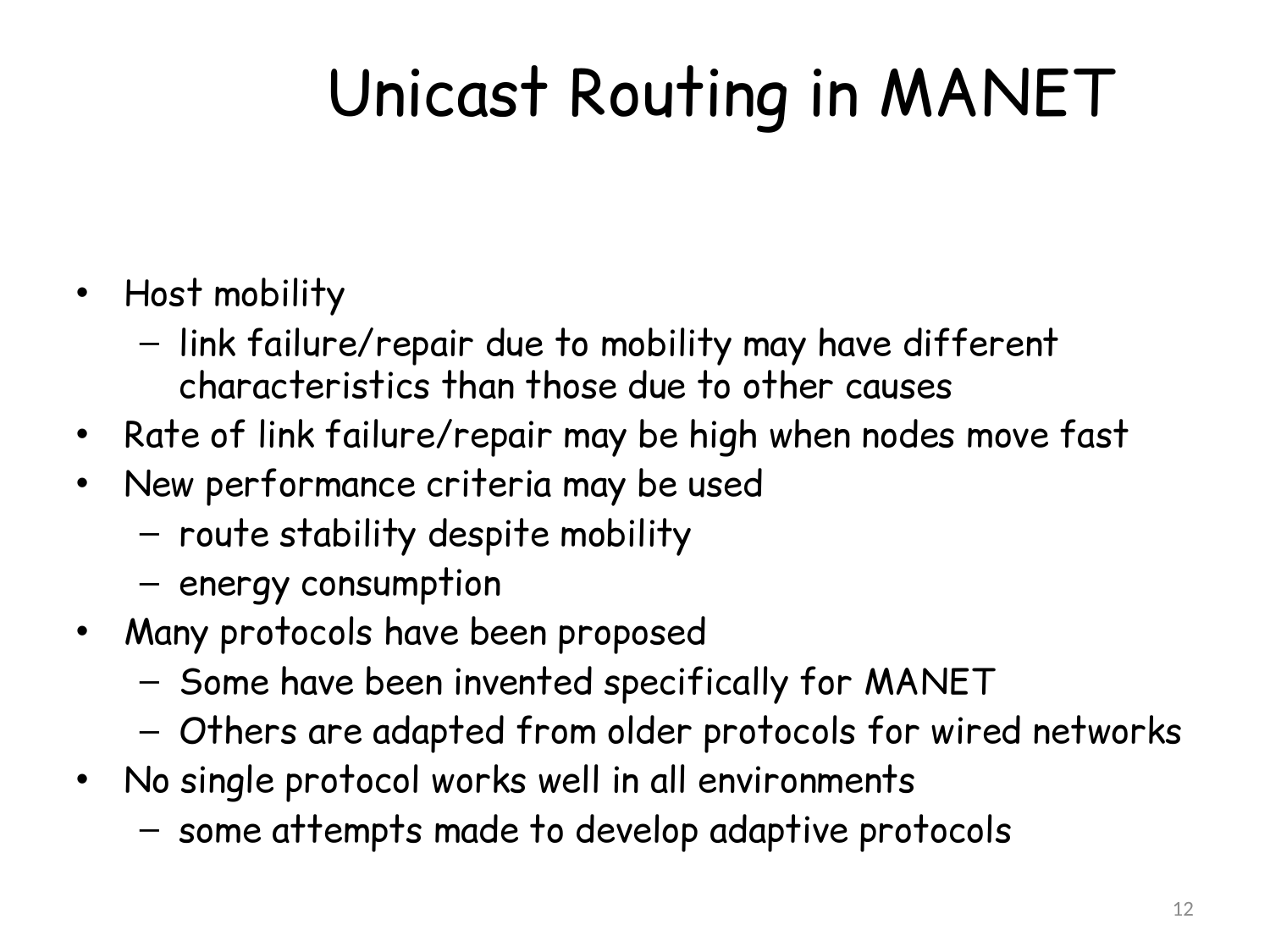

# Unicast Routing in MANET
Host mobility
link failure/repair due to mobility may have different characteristics than those due to other causes
Rate of link failure/repair may be high when nodes move fast
New performance criteria may be used
route stability despite mobility
energy consumption
Many protocols have been proposed
Some have been invented specifically for MANET
Others are adapted from older protocols for wired networks
No single protocol works well in all environments
some attempts made to develop adaptive protocols
12